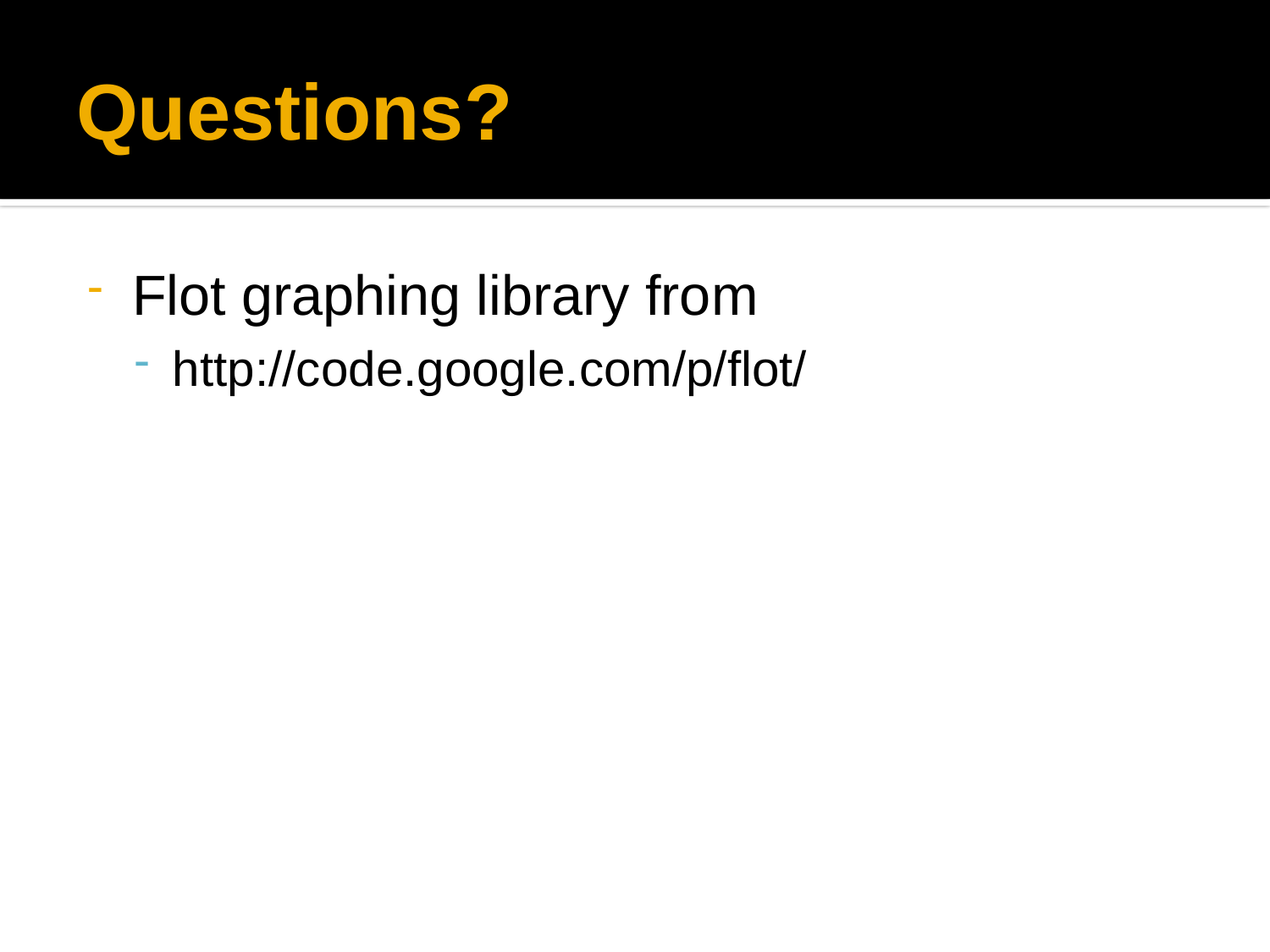

# Questions?
Flot graphing library from
http://code.google.com/p/flot/